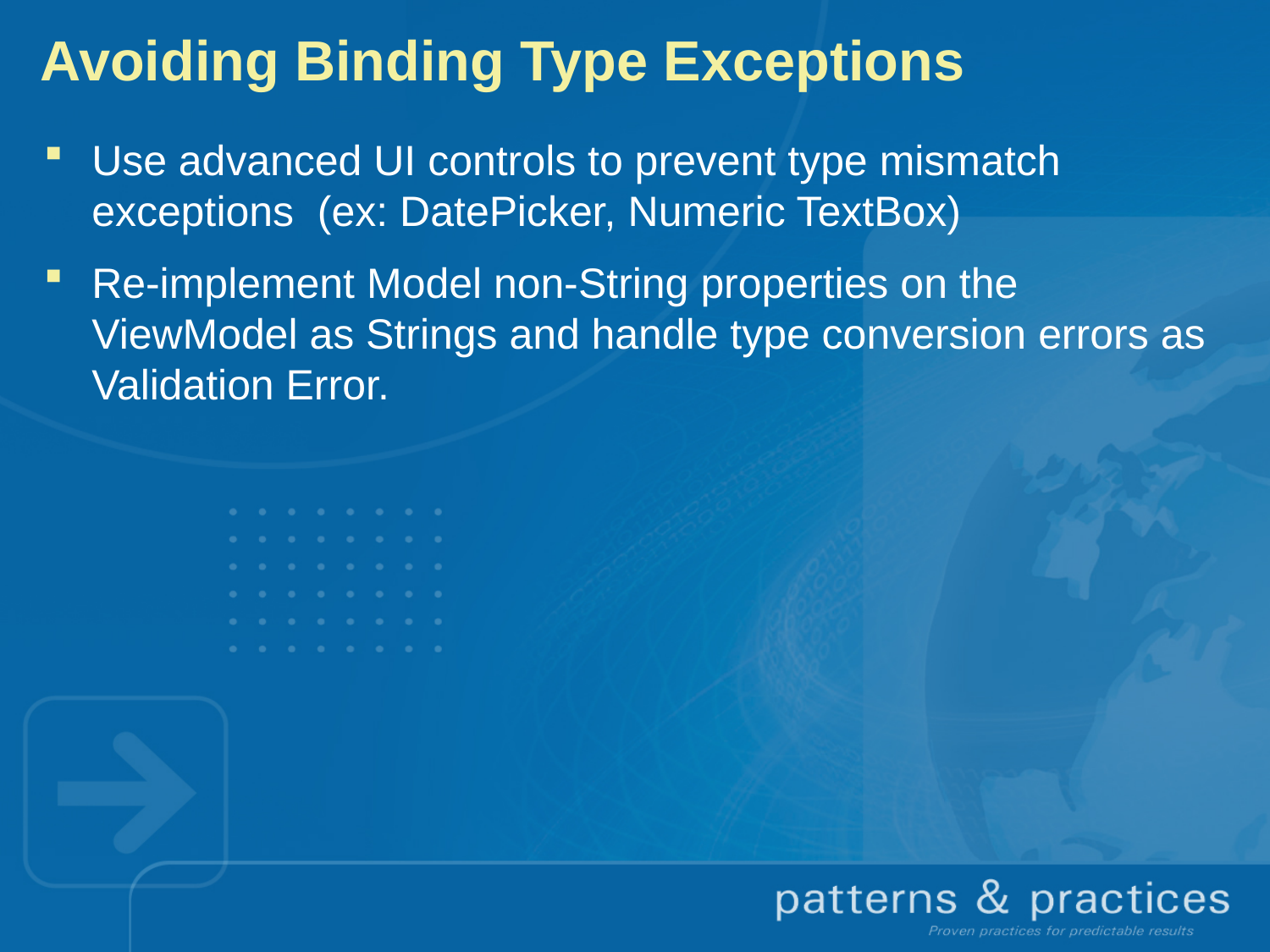

# Avoiding Binding Type Exceptions
Use advanced UI controls to prevent type mismatch exceptions  (ex: DatePicker, Numeric TextBox)
Re-implement Model non-String properties on the ViewModel as Strings and handle type conversion errors as Validation Error.